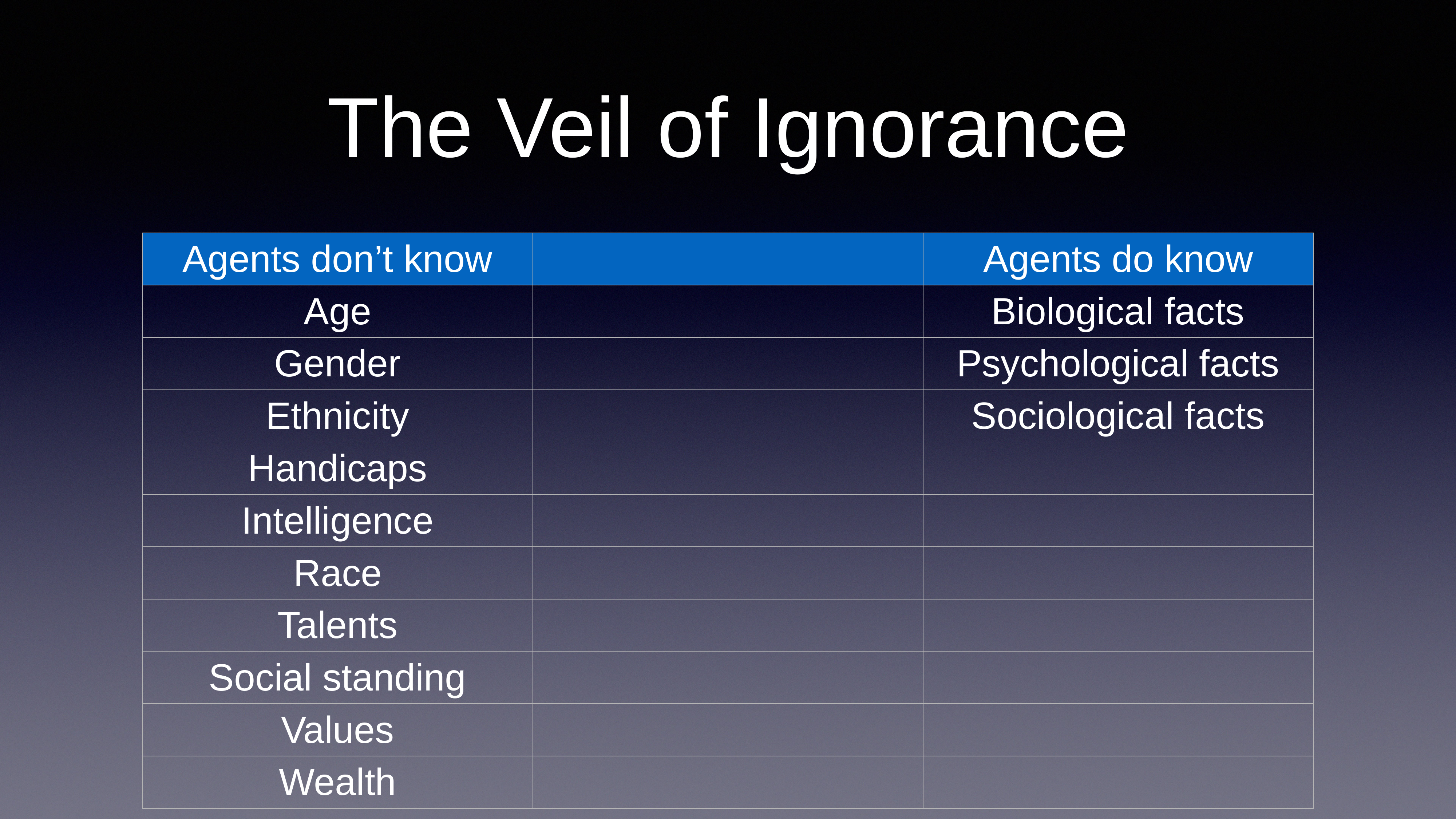

# The Veil of Ignorance
| Agents don’t know |  | Agents do know |
| --- | --- | --- |
| Age |  | Biological facts |
| Gender |  | Psychological facts |
| Ethnicity |  | Sociological facts |
| Handicaps |  |  |
| Intelligence |  |  |
| Race |  |  |
| Talents |  |  |
| Social standing |  |  |
| Values |  |  |
| Wealth |  |  |